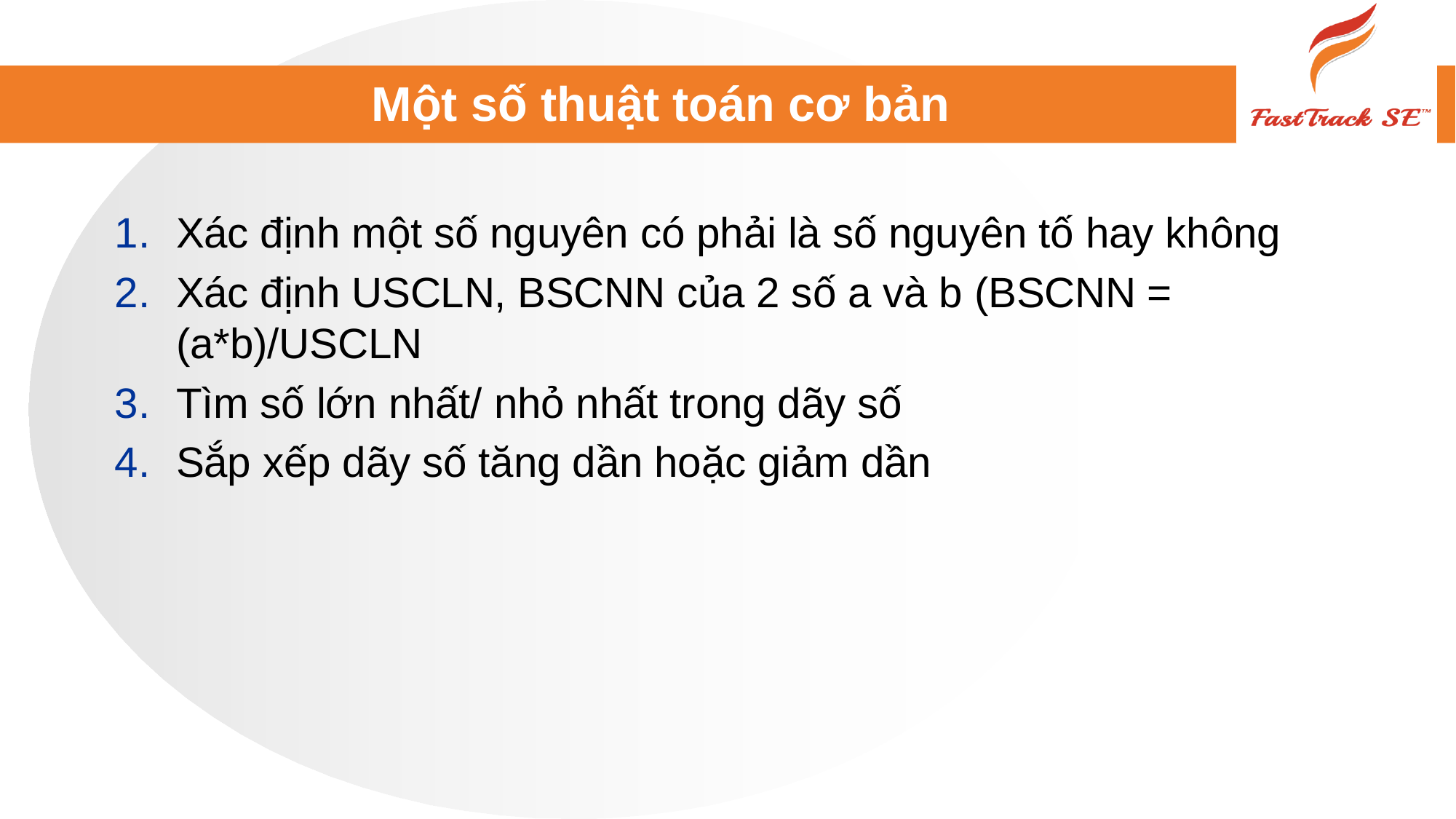

# Một số thuật toán cơ bản
Xác định một số nguyên có phải là số nguyên tố hay không
Xác định USCLN, BSCNN của 2 số a và b (BSCNN = (a*b)/USCLN
Tìm số lớn nhất/ nhỏ nhất trong dãy số
Sắp xếp dãy số tăng dần hoặc giảm dần